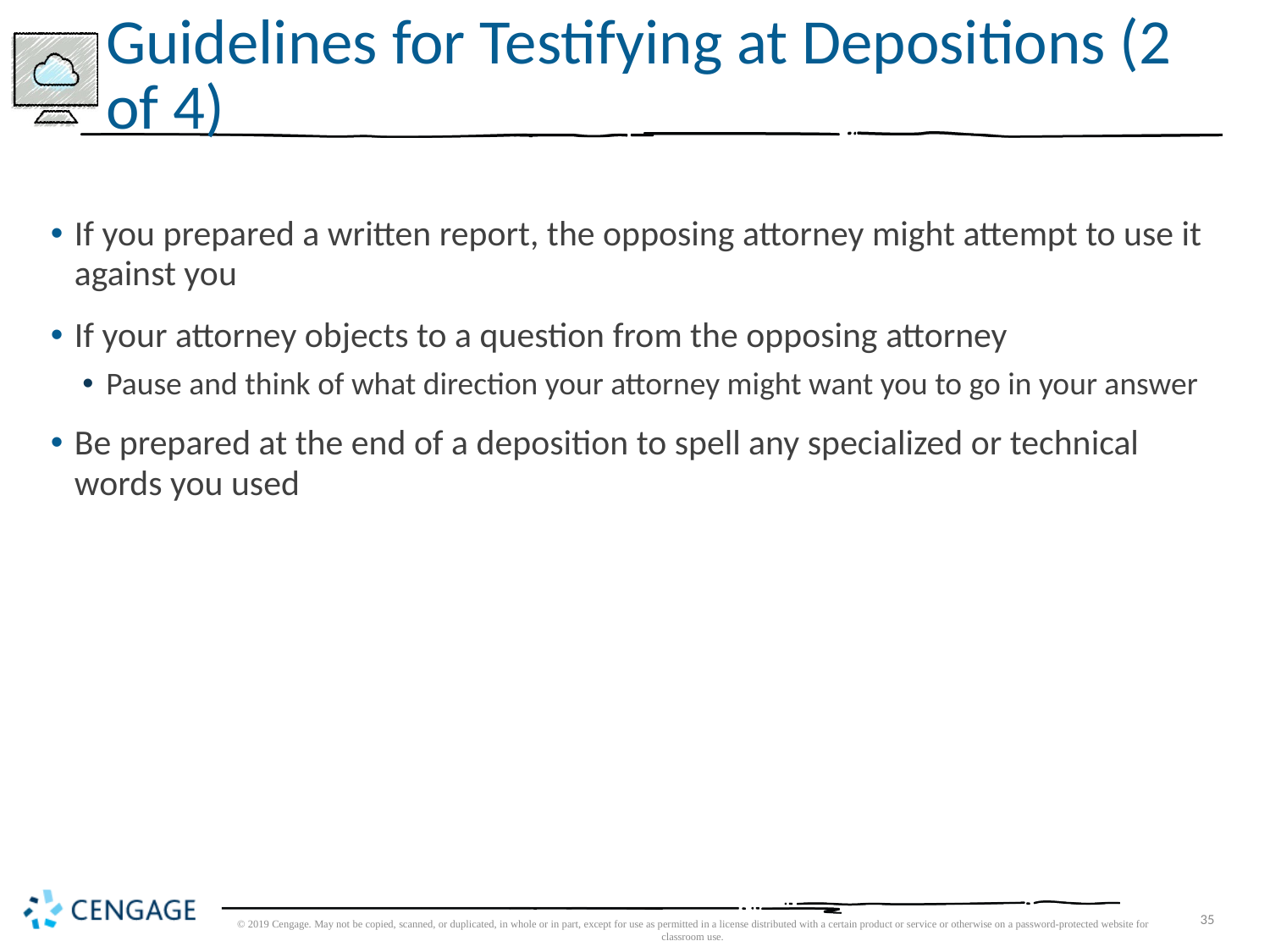

# Guidelines for Testifying at Depositions (2 of 4)
If you prepared a written report, the opposing attorney might attempt to use it against you
If your attorney objects to a question from the opposing attorney
Pause and think of what direction your attorney might want you to go in your answer
Be prepared at the end of a deposition to spell any specialized or technical words you used
© 2019 Cengage. May not be copied, scanned, or duplicated, in whole or in part, except for use as permitted in a license distributed with a certain product or service or otherwise on a password-protected website for classroom use.